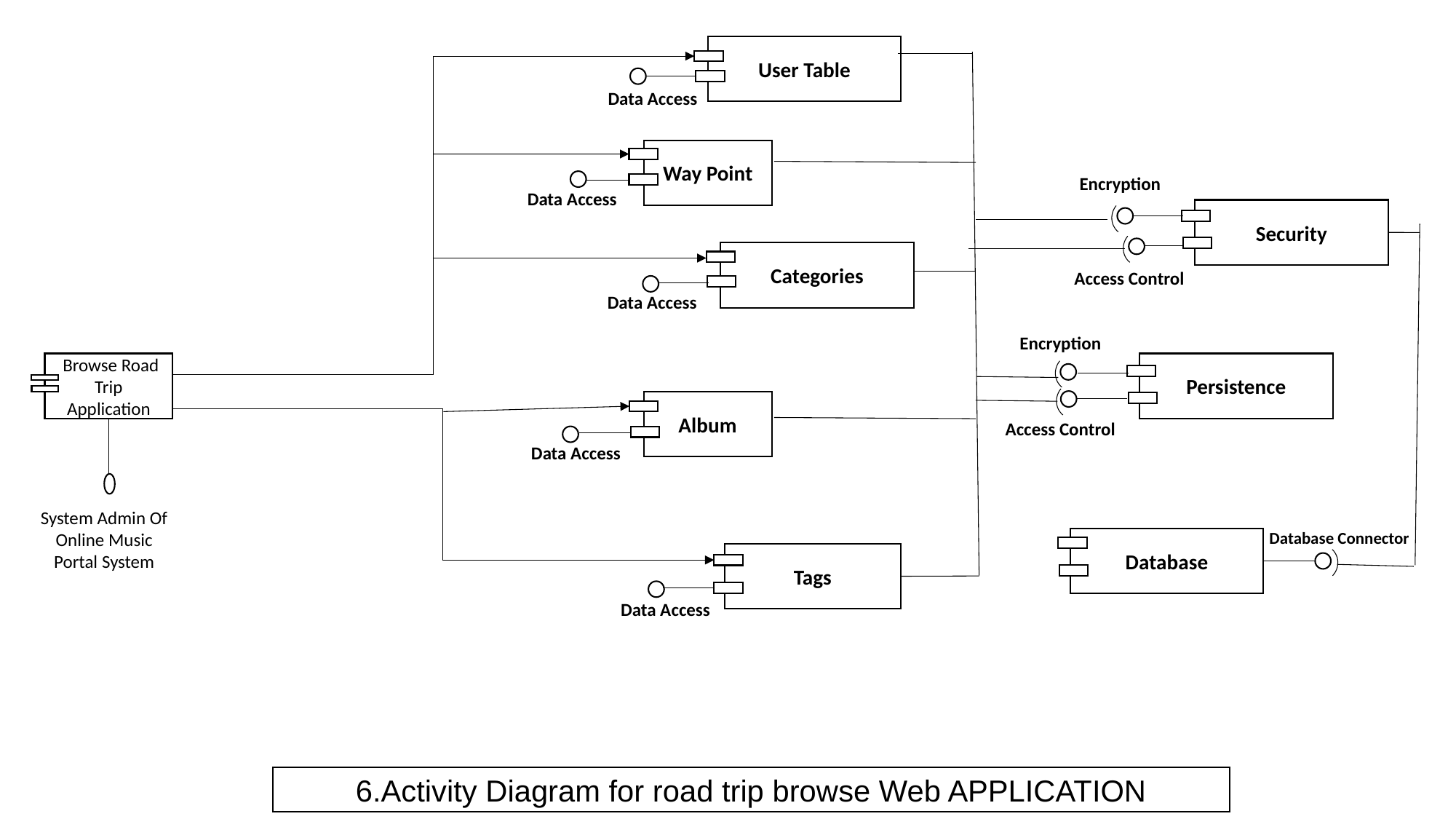

User Table

Data Access
Way Point

Encryption

Data Access

Security

Categories

Access Control

Data Access
Encryption
Persistence
 Browse Road Trip Application

Album

Access Control

Data Access

System Admin Of Online Music Portal System
Database Connector
Database

Tags

Data Access
6.Activity Diagram for road trip browse Web APPLICATION